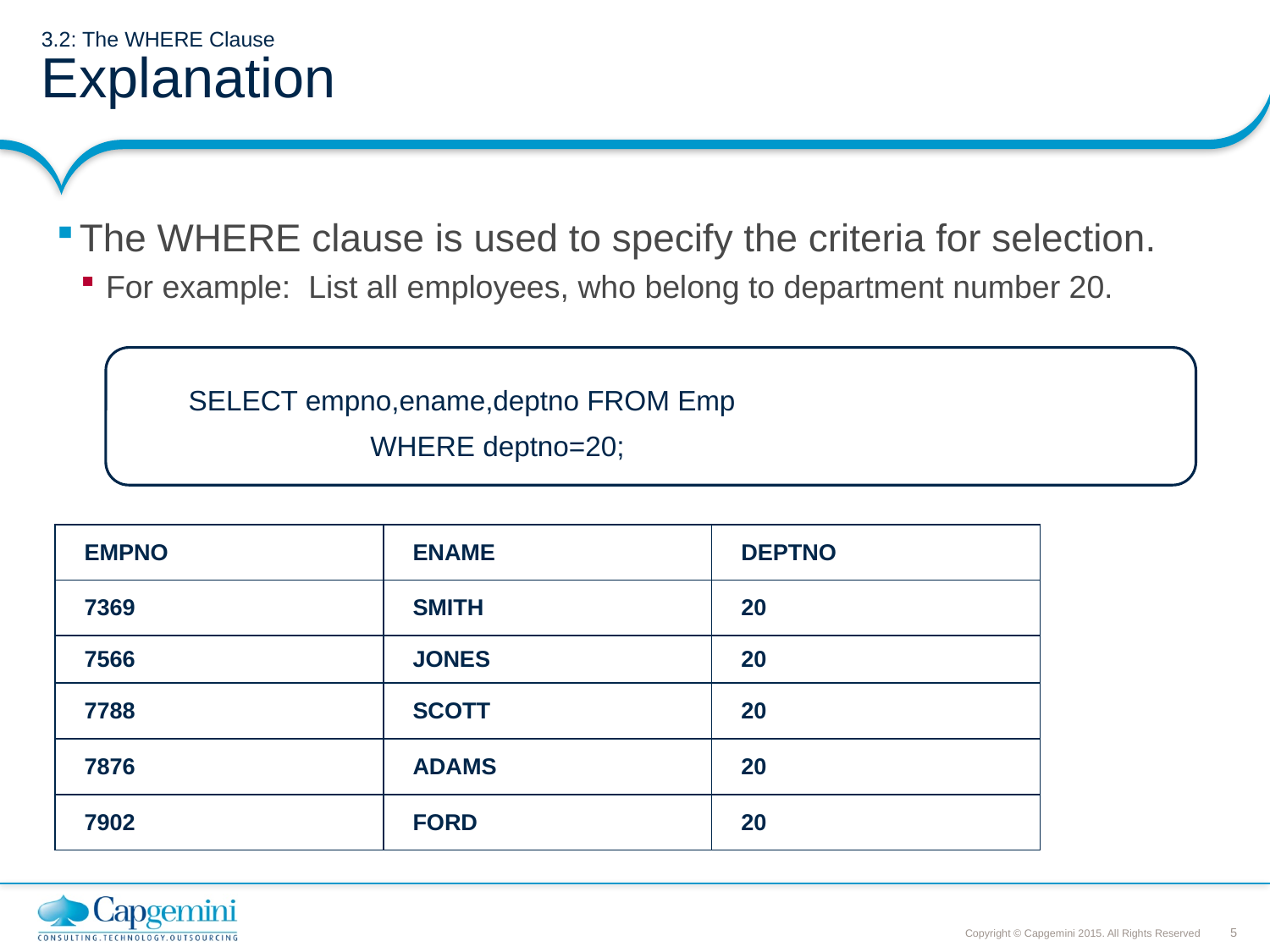

# 3.2: The WHERE Clause Explanation
The WHERE clause is used to specify the criteria for selection.
For example:  List all employees, who belong to department number 20.

SELECT empno,ename,deptno FROM Emp
	       WHERE deptno=20;
| EMPNO | ENAME | DEPTNO |
| --- | --- | --- |
| 7369 | SMITH | 20 |
| 7566 | JONES | 20 |
| 7788 | SCOTT | 20 |
| 7876 | ADAMS | 20 |
| 7902 | FORD | 20 |